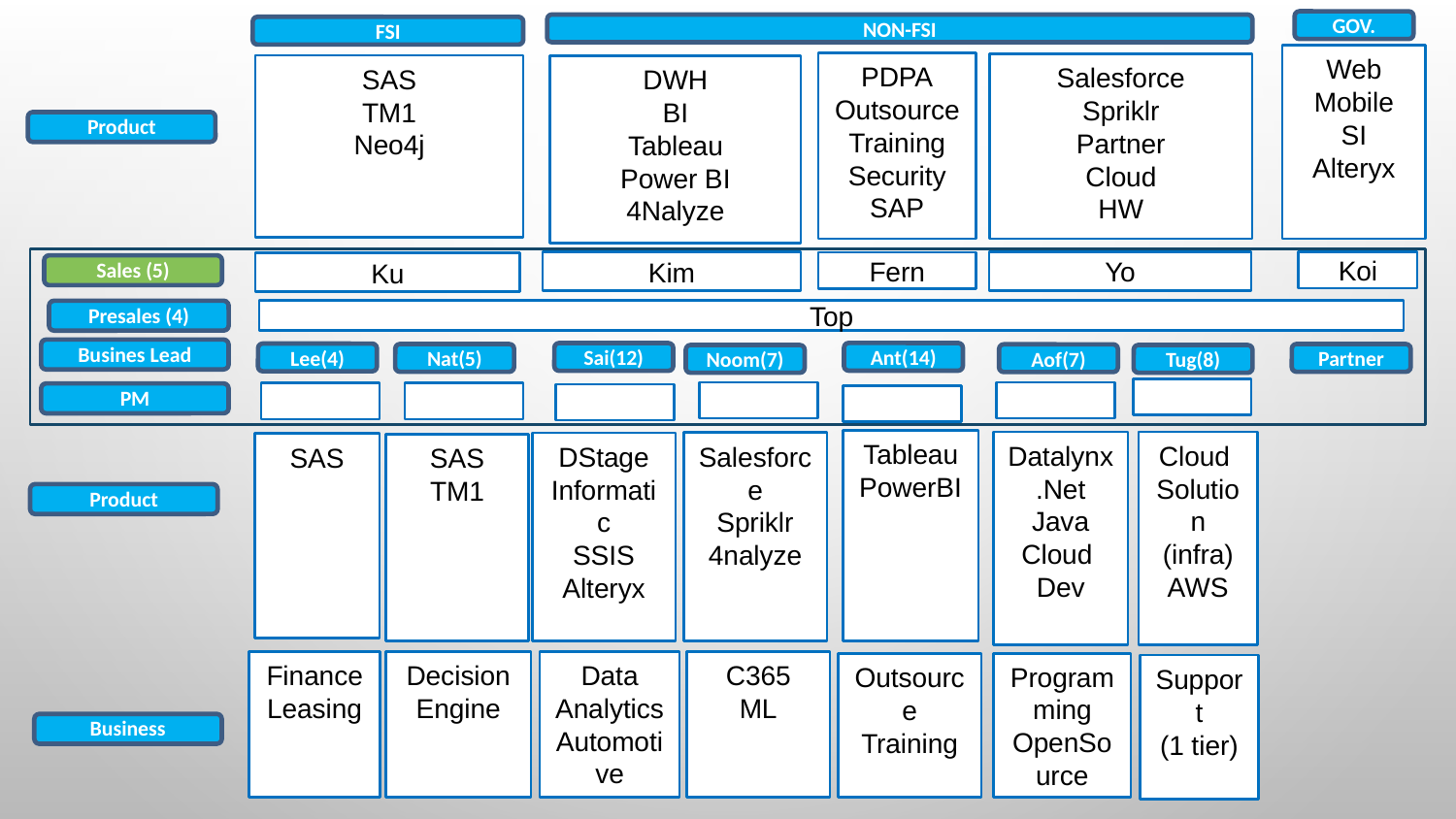

4
GOV.
NON-FSI
FSI
Web
Mobile
SI
Alteryx
PDPA
Outsource
Training
Security
SAP
Salesforce
Spriklr
Partner
Cloud
HW

SAS
TM1
Neo4j
DWH
BI
Tableau
Power BI
4Nalyze

Product

Yo
Koi
Kim
Fern
Ku
Sales (5)
Top
Presales (4)
Busines Lead
Ant(14)
Sai(12)
Lee(4)
Partner
Nat(5)
Aof(7)
Noom(7)
Tug(8)

PM

Tableau
PowerBI

Datalynx
.Net
Java
Cloud
Dev

Cloud
Solution
(infra)
AWS

Salesforce
Spriklr
4nalyze

DStage
Informatic
SSIS
Alteryx

SAS
SAS
TM1
Product
Finance
Leasing
Decision Engine
Data Analytics
Automotive

C365
ML

Outsource
Training

Programming
OpenSource
Support
(1 tier)

Business